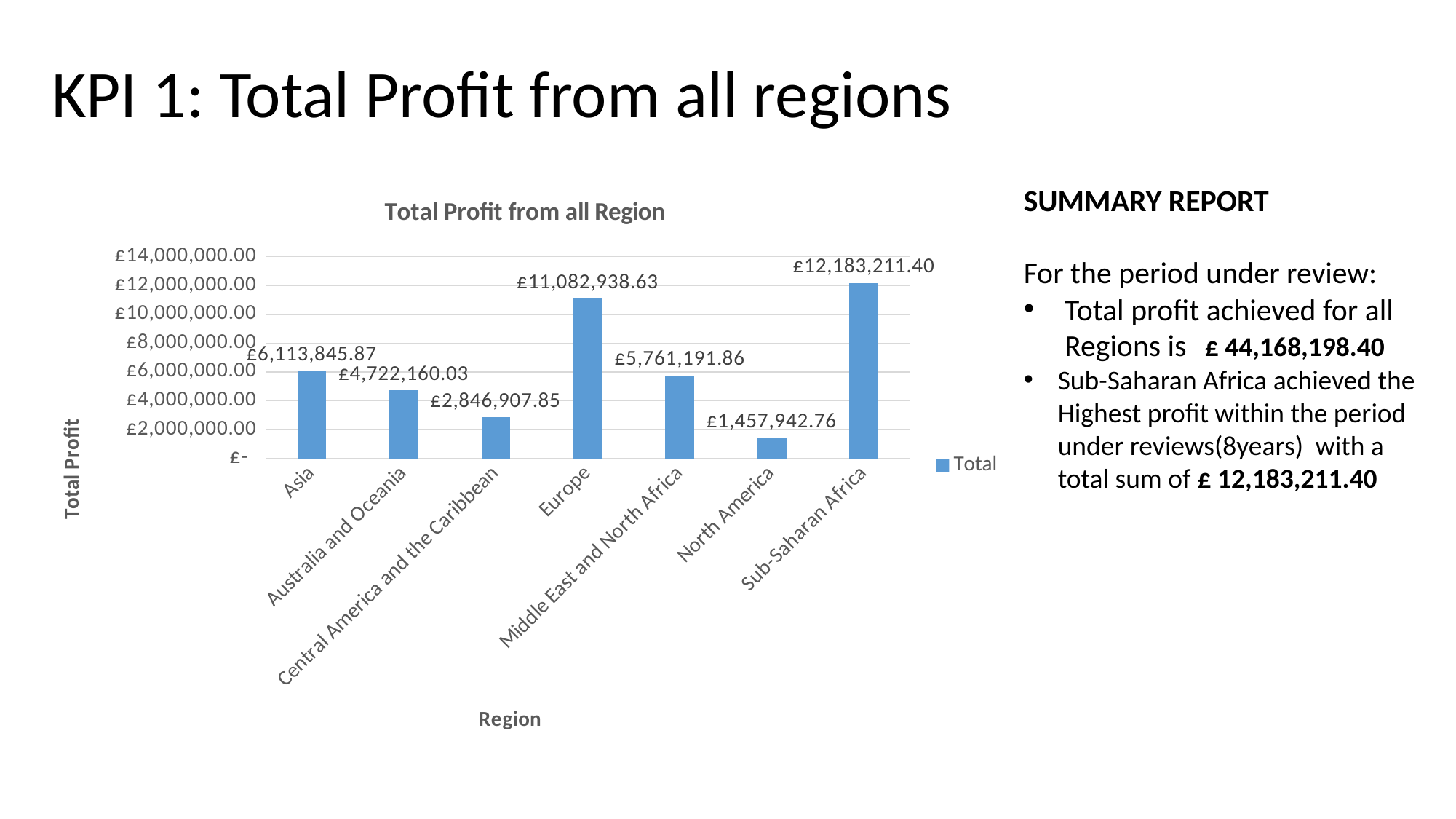

# KPI 1: Total Profit from all regions

### Chart

| Category |
|---|

### Chart: Total Profit from all Region

| Category | Total |
|---|---|
| Asia | 6113845.87 |
| Australia and Oceania | 4722160.03 |
| Central America and the Caribbean | 2846907.85 |
| Europe | 11082938.63 |
| Middle East and North Africa | 5761191.86 |
| North America | 1457942.76 |
| Sub-Saharan Africa | 12183211.4 |
SUMMARY REPORT

For the period under review:
Total profit achieved for all Regions is   £ 44,168,198.40
Sub-Saharan Africa achieved the Highest profit within the period under reviews(8years)  with a total sum of £ 12,183,211.40